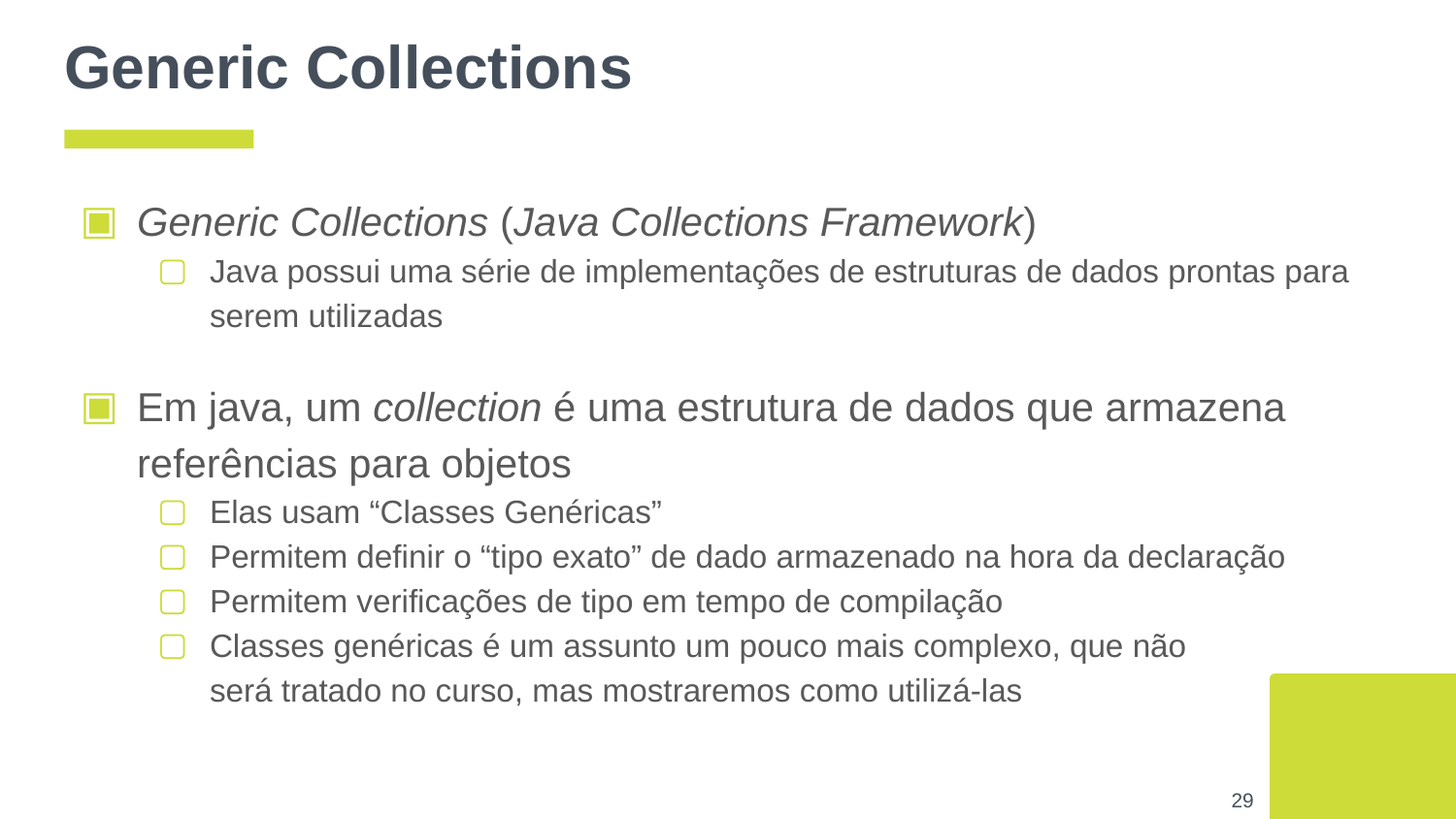

# Generic Collections
Generic Collections (Java Collections Framework)
Java possui uma série de implementações de estruturas de dados prontas para serem utilizadas
Em java, um collection é uma estrutura de dados que armazena referências para objetos
Elas usam “Classes Genéricas”
Permitem definir o “tipo exato” de dado armazenado na hora da declaração
Permitem verificações de tipo em tempo de compilação
Classes genéricas é um assunto um pouco mais complexo, que não
será tratado no curso, mas mostraremos como utilizá-las
29